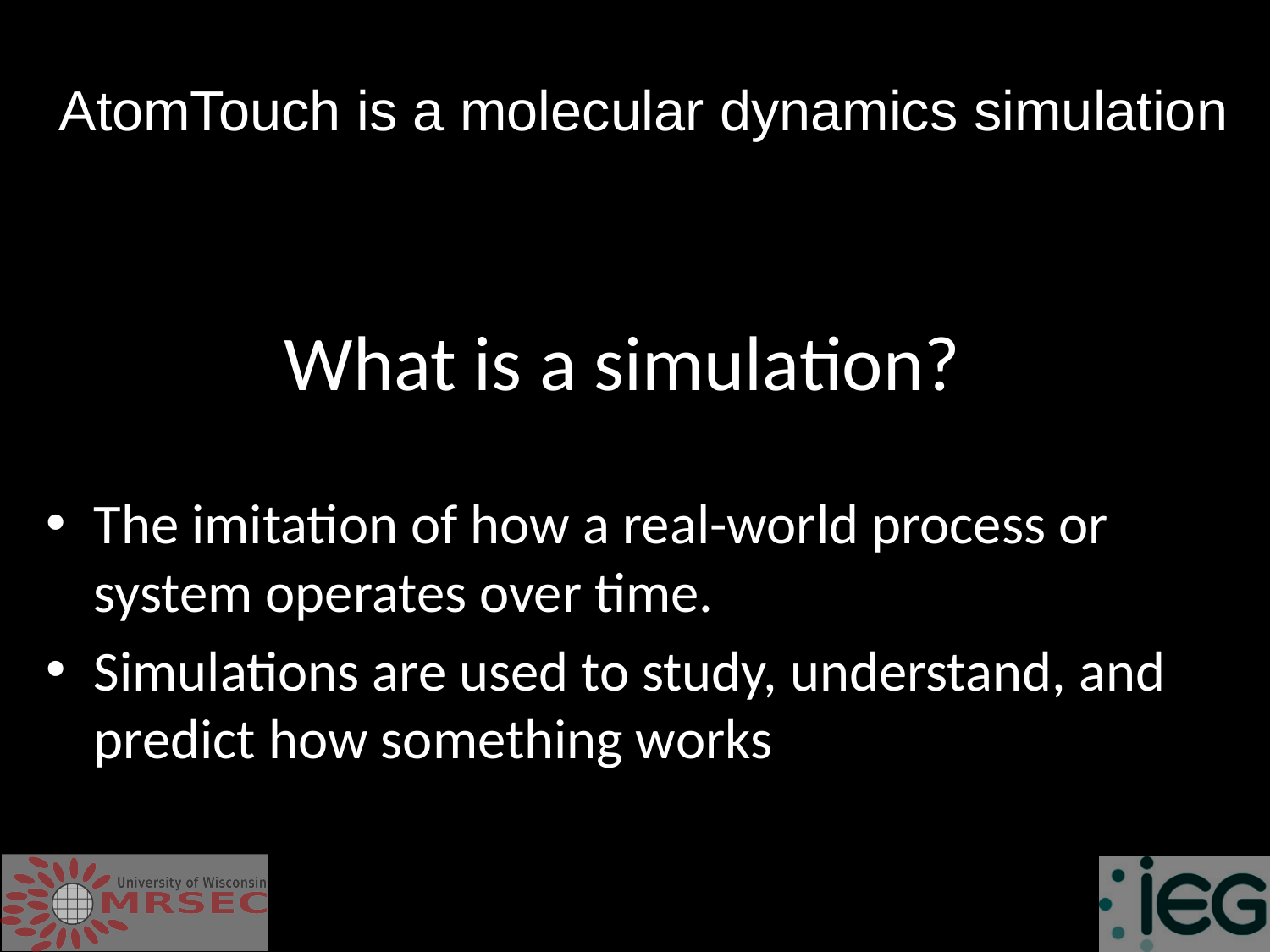

AtomTouch is a molecular dynamics simulation
# What is a simulation?
The imitation of how a real-world process or system operates over time.
Simulations are used to study, understand, and predict how something works